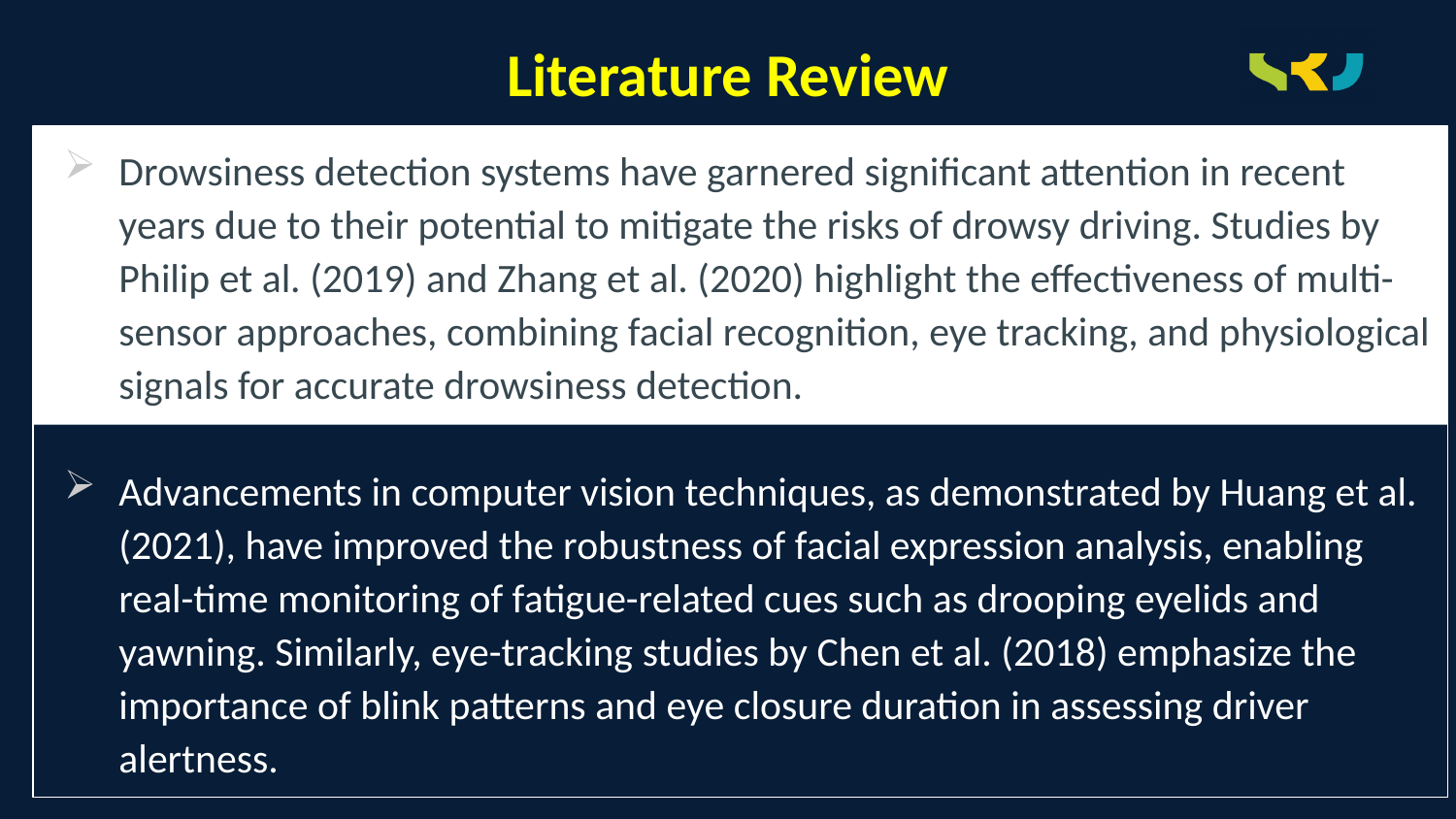

# Literature Review
Drowsiness detection systems have garnered significant attention in recent years due to their potential to mitigate the risks of drowsy driving. Studies by Philip et al. (2019) and Zhang et al. (2020) highlight the effectiveness of multi-sensor approaches, combining facial recognition, eye tracking, and physiological signals for accurate drowsiness detection.

Advancements in computer vision techniques, as demonstrated by Huang et al. (2021), have improved the robustness of facial expression analysis, enabling real-time monitoring of fatigue-related cues such as drooping eyelids and yawning. Similarly, eye-tracking studies by Chen et al. (2018) emphasize the importance of blink patterns and eye closure duration in assessing driver alertness.

Advancements in computer vision techniques, as demonstrated by Huang et al. (2021), have improved the robustness of facial expression analysis, enabling real-time monitoring of fatigue-related cues such as drooping eyelids and yawning. Similarly, eye-tracking studies by Chen et al. (2018) emphasize the impoance of blink patterns and eye closure duration in assessing driver alertness.